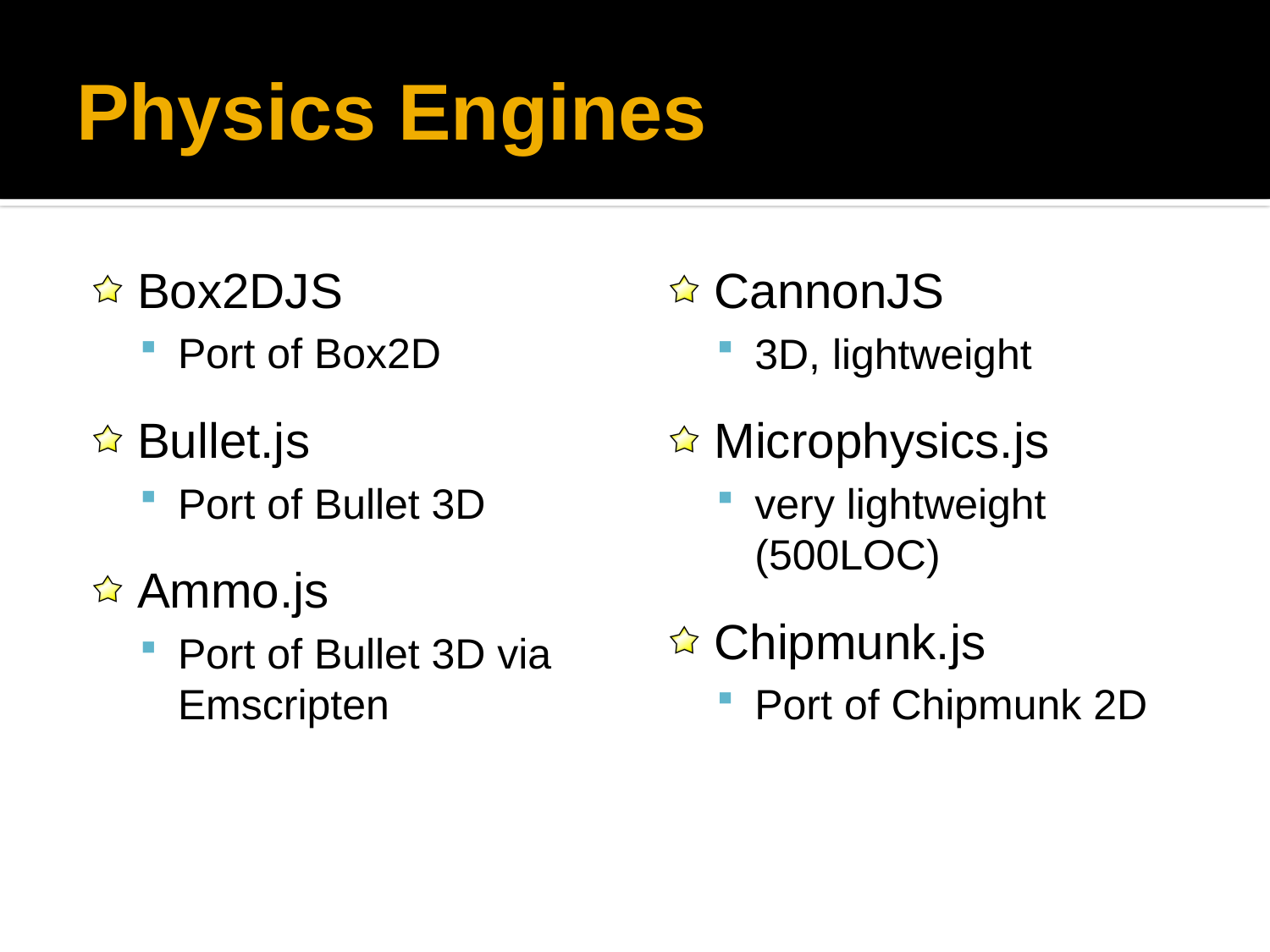

# Physics Engines
Box2DJS
Port of Box2D
Bullet.js
Port of Bullet 3D
Ammo.js
Port of Bullet 3D via Emscripten
CannonJS
3D, lightweight
Microphysics.js
very lightweight (500LOC)
Chipmunk.js
Port of Chipmunk 2D